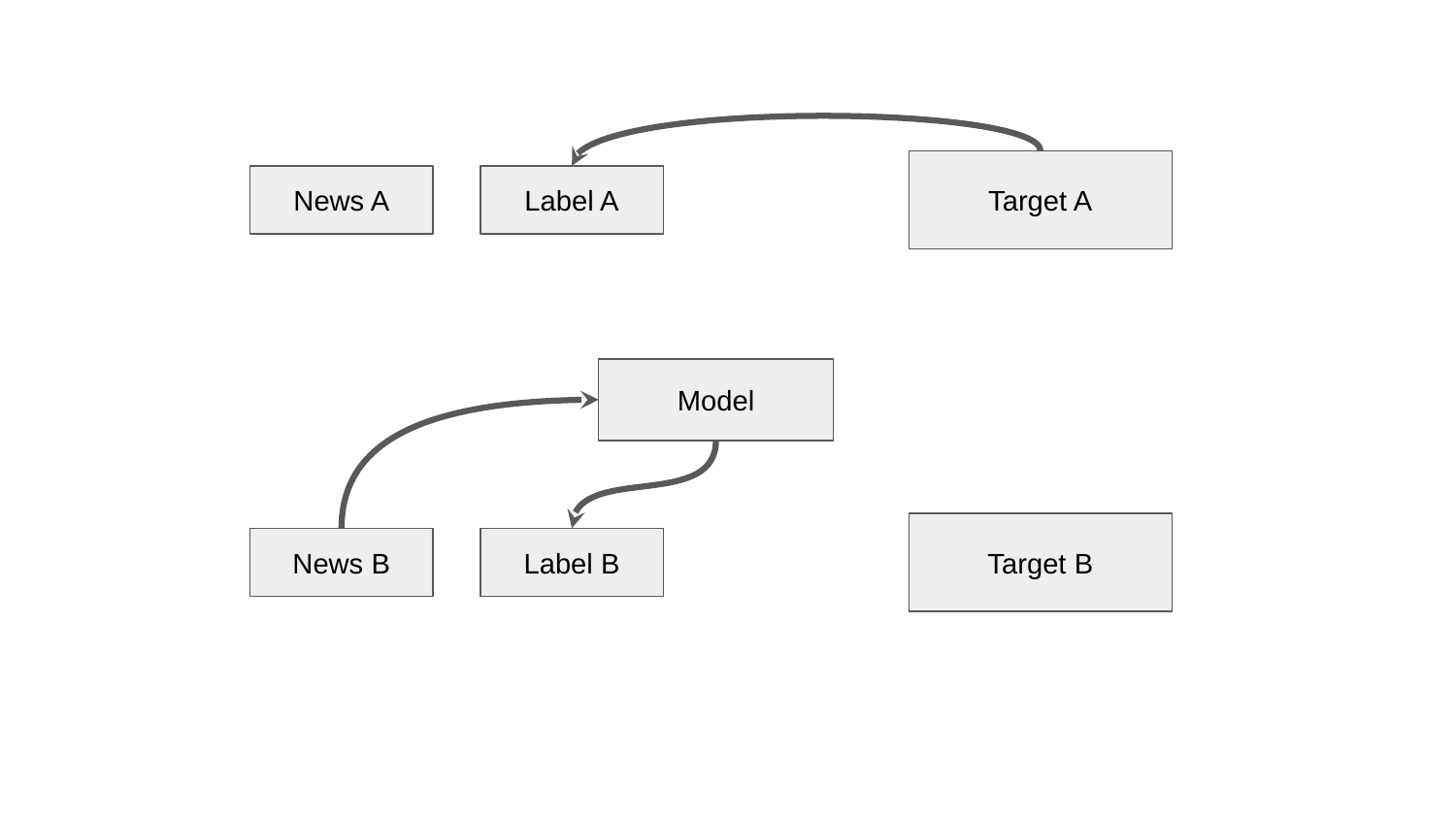

Target A
News A
Label A
Model
Target B
News B
Label B